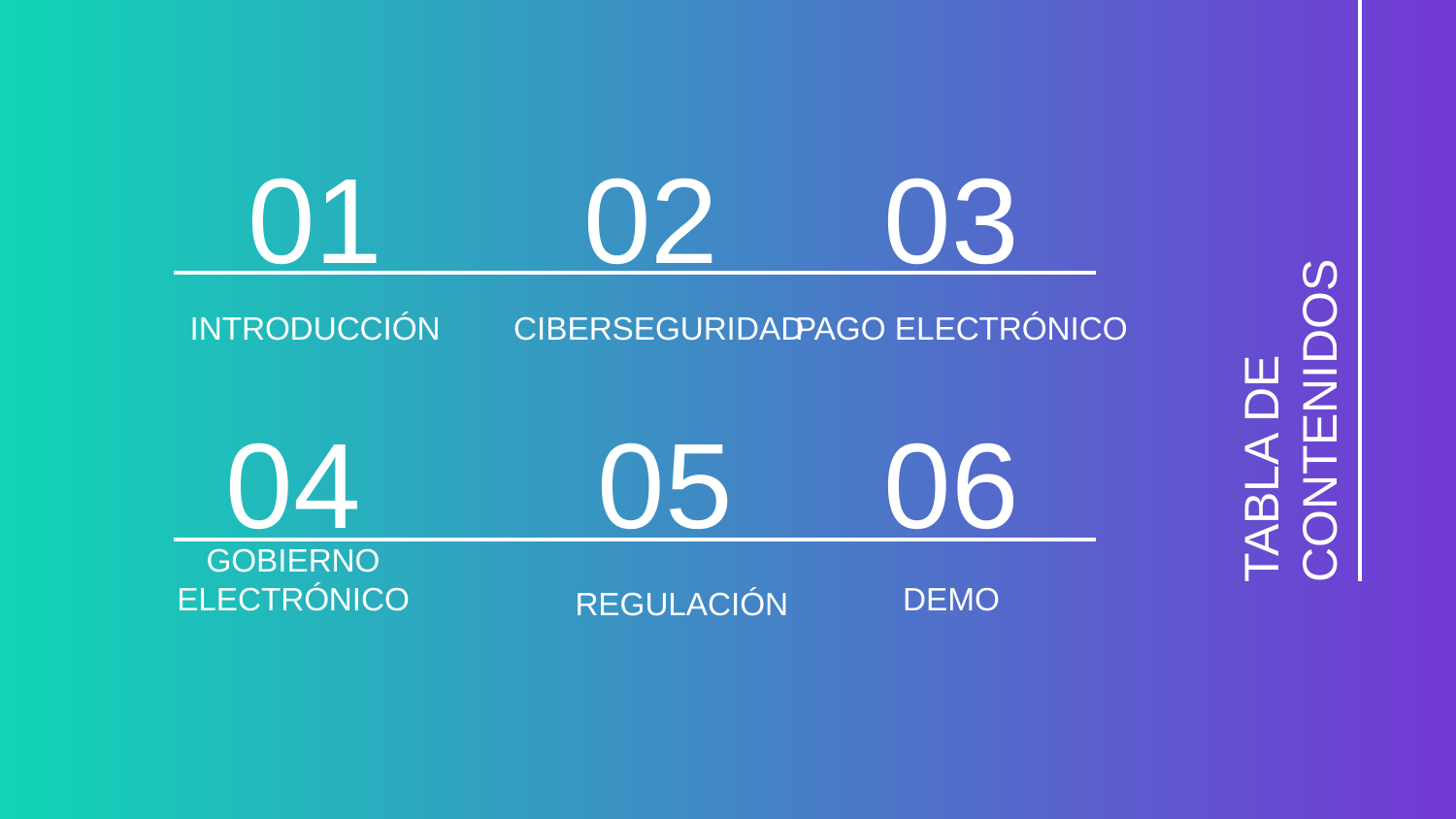

01
02
03
TABLA DE CONTENIDOS
INTRODUCCIÓN
# CIBERSEGURIDAD
PAGO ELECTRÓNICO
04
05
06
GOBIERNO ELECTRÓNICO
DEMO
REGULACIÓN